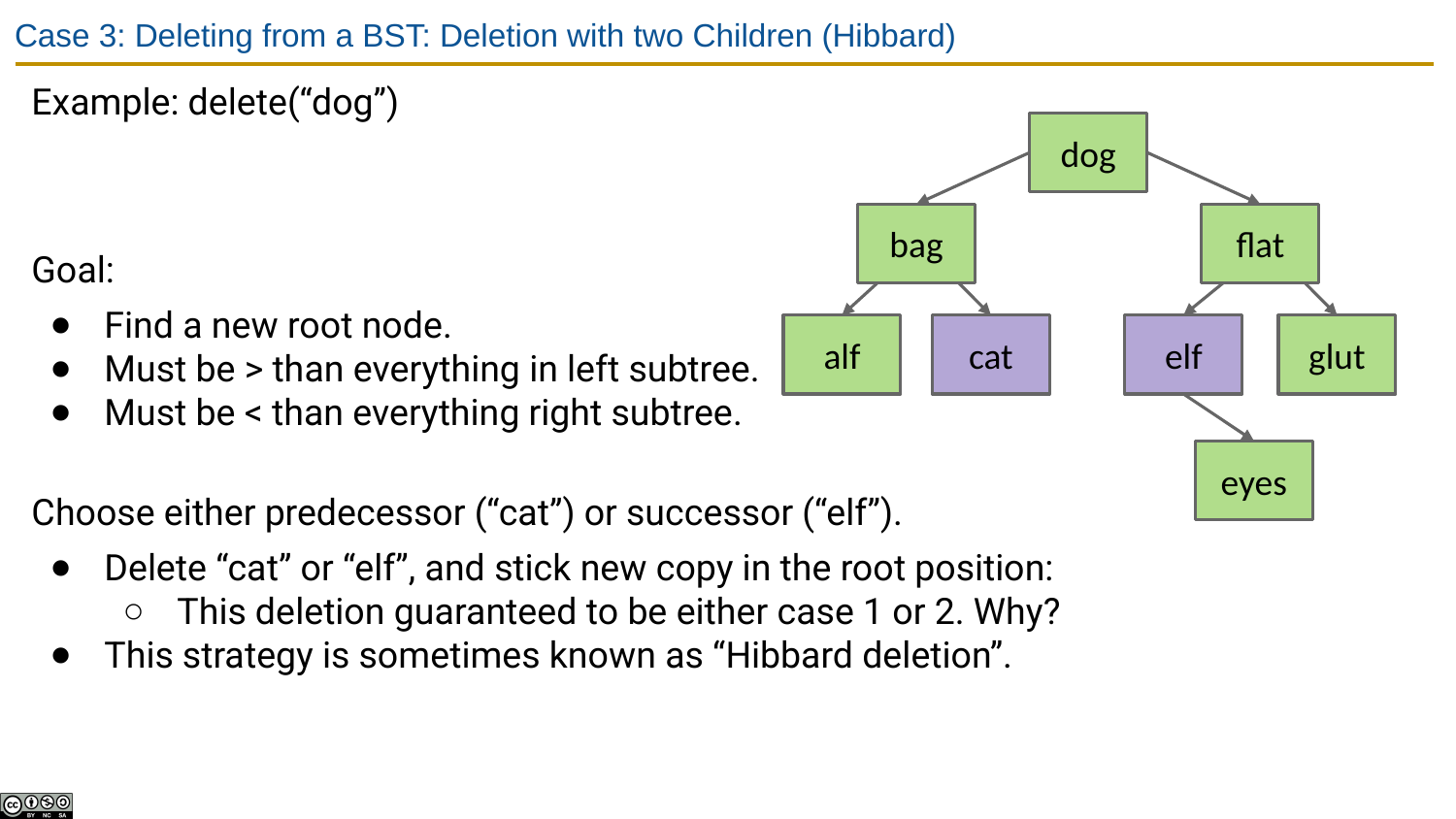

# Case 3: Deleting from a BST: Deletion with two Children (Hibbard)
Example: delete(“dog”)

Goal:
Find a new root node.
Must be > than everything in left subtree.
Must be < than everything right subtree.
Choose either predecessor (“cat”) or successor (“elf”).
Delete “cat” or “elf”, and stick new copy in the root position:
This deletion guaranteed to be either case 1 or 2. Why?
This strategy is sometimes known as “Hibbard deletion”.
dog
bag
flat
alf
cat
elf
glut
eyes